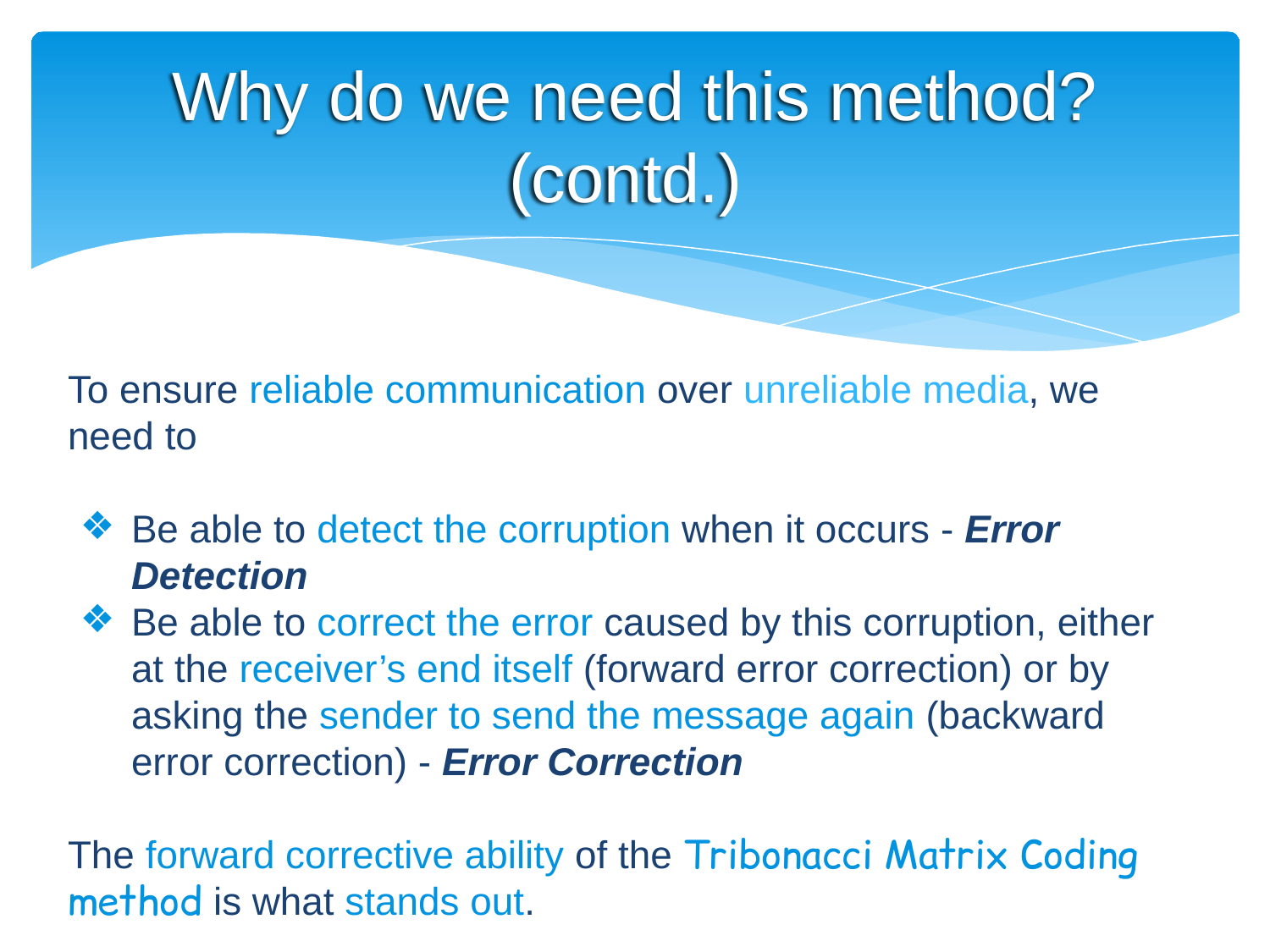

# Why do we need this method? (contd.)
To ensure reliable communication over unreliable media, we need to

Be able to detect the corruption when it occurs - Error Detection
Be able to correct the error caused by this corruption, either at the receiver’s end itself (forward error correction) or by asking the sender to send the message again (backward error correction) - Error Correction

The forward corrective ability of the Tribonacci Matrix Coding method is what stands out.
4